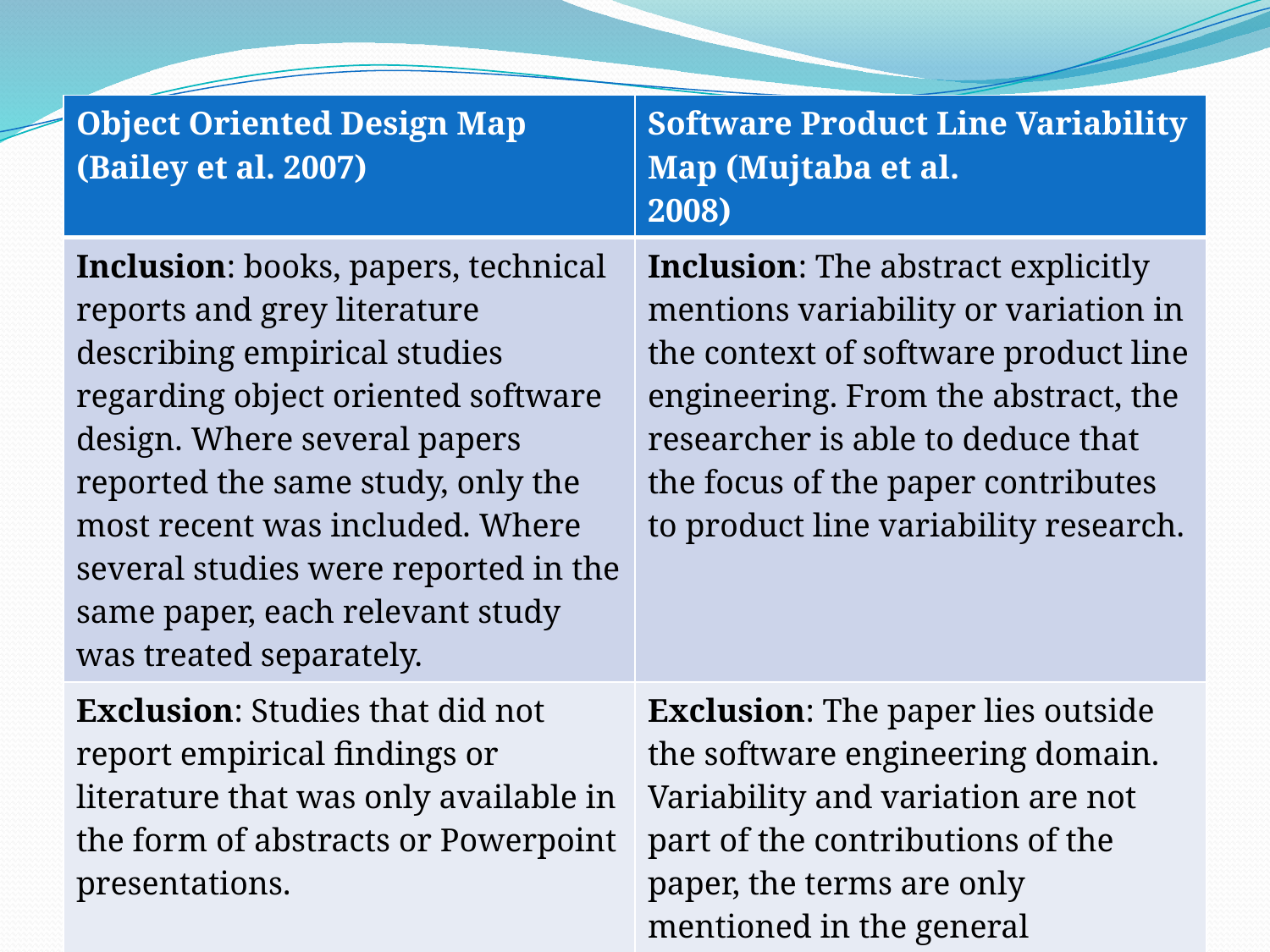

| Object Oriented Design Map (Bailey et al. 2007) | Software Product Line Variability Map (Mujtaba et al. 2008) |
| --- | --- |
| Inclusion: books, papers, technical reports and grey literature describing empirical studies regarding object oriented software design. Where several papers reported the same study, only the most recent was included. Where several studies were reported in the same paper, each relevant study was treated separately. | Inclusion: The abstract explicitly mentions variability or variation in the context of software product line engineering. From the abstract, the researcher is able to deduce that the focus of the paper contributes to product line variability research. |
| Exclusion: Studies that did not report empirical ﬁndings or literature that was only available in the form of abstracts or Powerpoint presentations. | Exclusion: The paper lies outside the software engineering domain. Variability and variation are not part of the contributions of the paper, the terms are only mentioned in the general introductory sentences of the Abstract. |
# Example